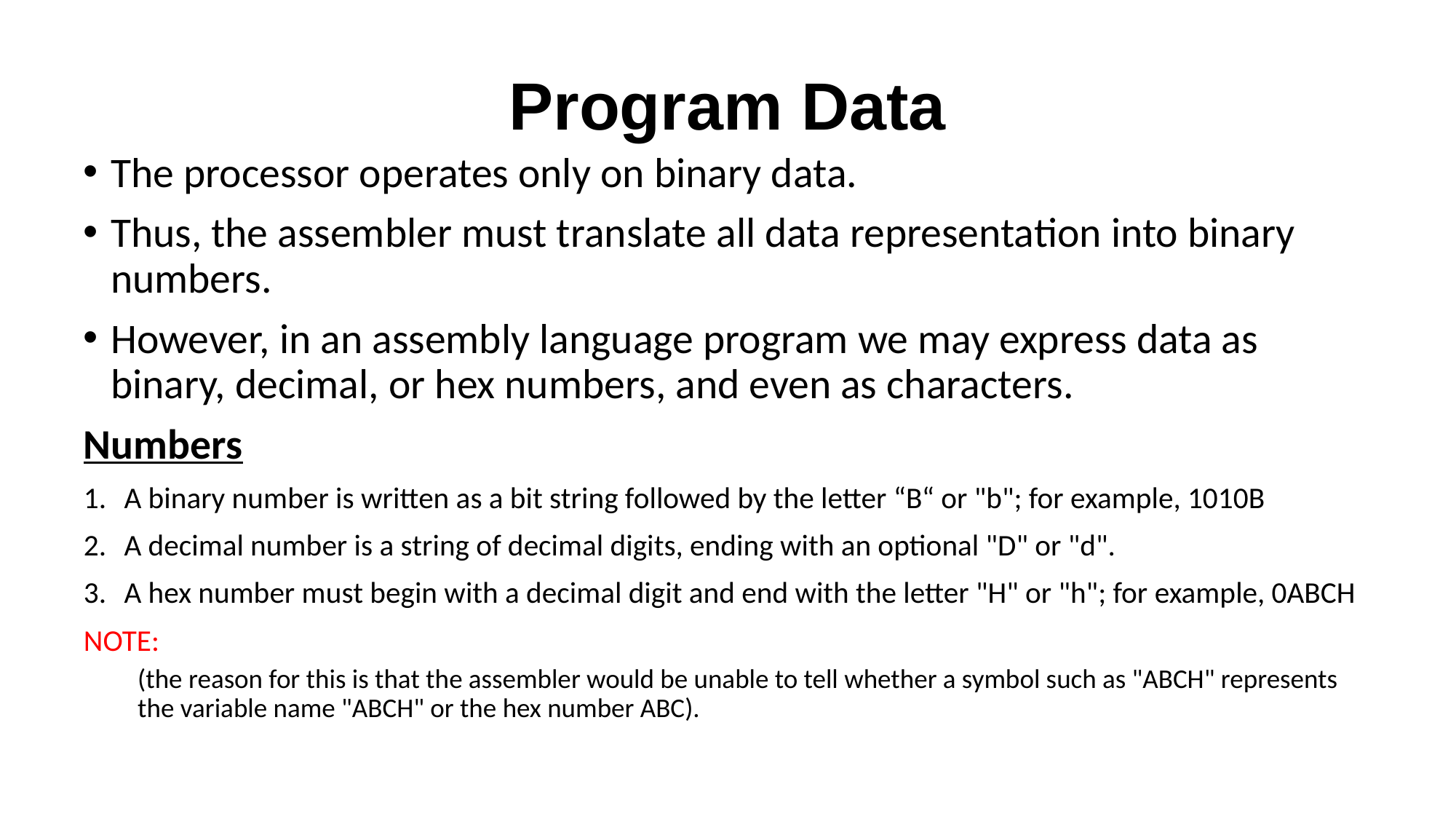

# Program Data
The processor operates only on binary data.
Thus, the assembler must translate all data representation into binary numbers.
However, in an assembly language program we may express data as binary, decimal, or hex numbers, and even as characters.
Numbers
A binary number is written as a bit string followed by the letter “B“ or "b"; for example, 1010B
A decimal number is a string of decimal digits, ending with an optional "D" or "d".
A hex number must begin with a decimal digit and end with the letter "H" or "h"; for example, 0ABCH
NOTE:
(the reason for this is that the assembler would be unable to tell whether a symbol such as "ABCH" represents the variable name "ABCH" or the hex number ABC).